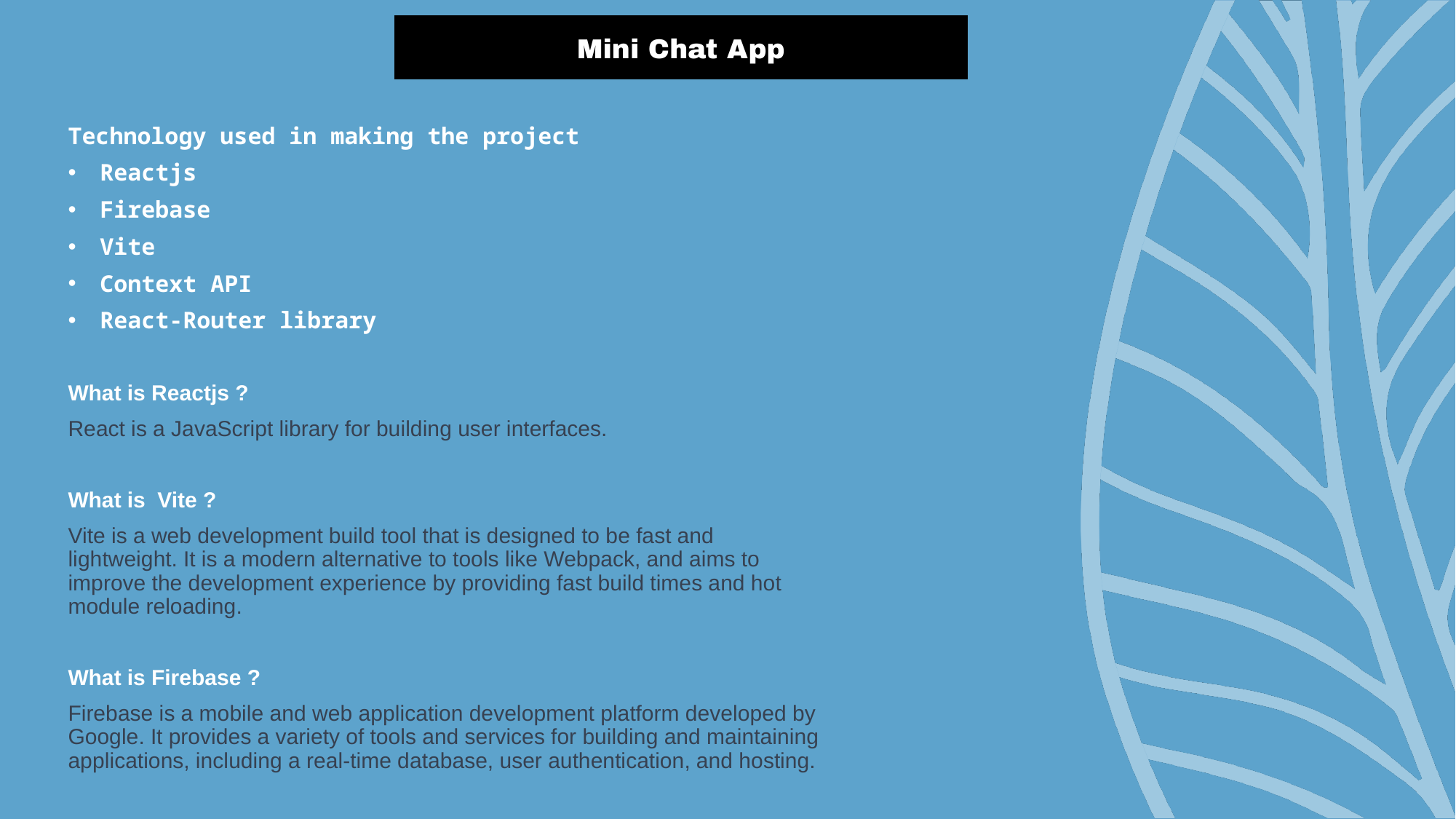

Mini Chat App
Technology used in making the project
Reactjs
Firebase
Vite
Context API
React-Router library

What is Reactjs ?
React is a JavaScript library for building user interfaces.

What is  Vite ?
Vite is a web development build tool that is designed to be fast and lightweight. It is a modern alternative to tools like Webpack, and aims to improve the development experience by providing fast build times and hot module reloading.

What is Firebase ?
Firebase is a mobile and web application development platform developed by Google. It provides a variety of tools and services for building and maintaining applications, including a real-time database, user authentication, and hosting.